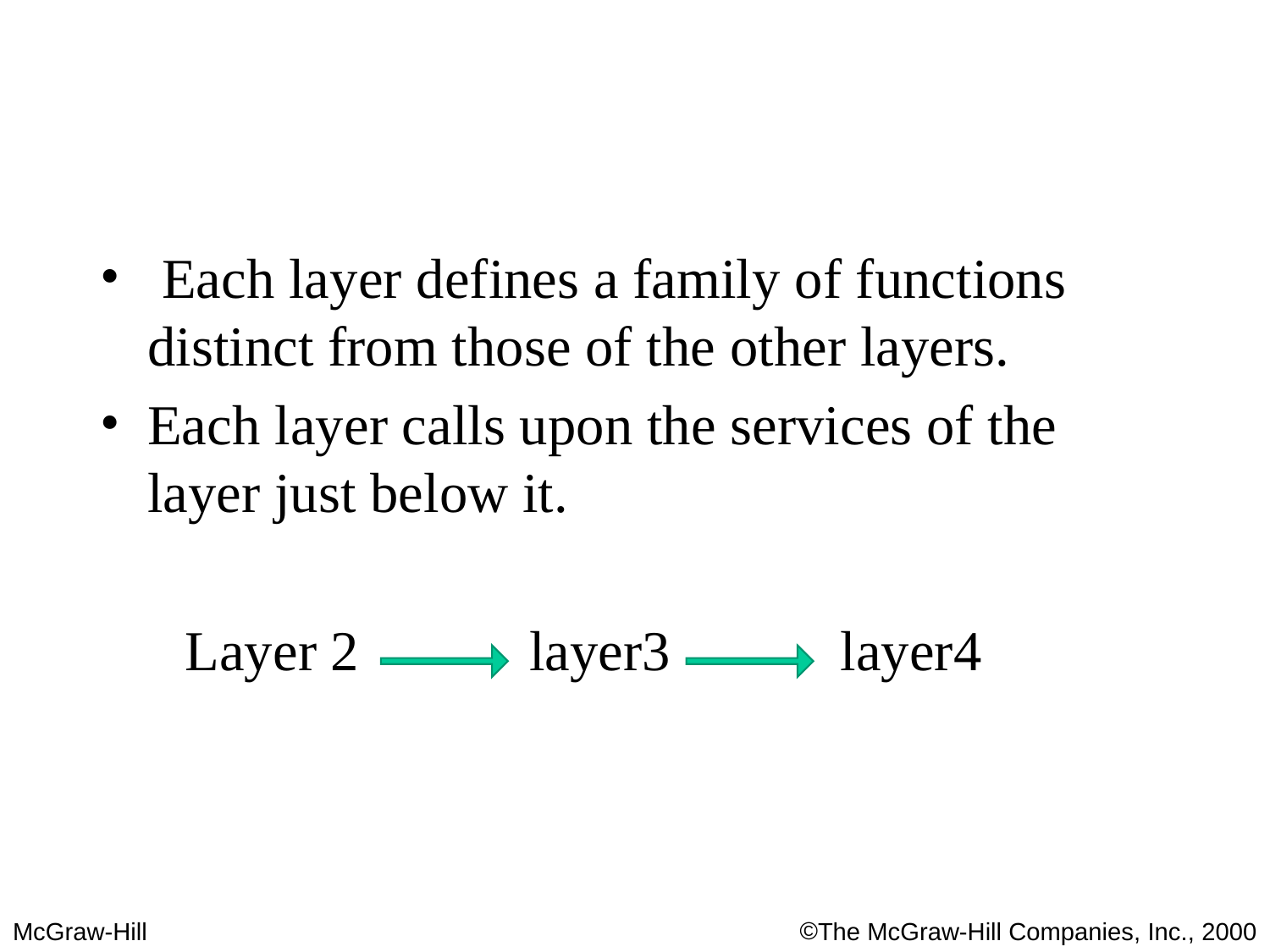

functions had related
uses and collected those functions into discrete groups that became the layers.
 Each layer defines a family of functions distinct from those of the other layers.
Each layer calls upon the services of the layer just below it.

      Layer 2            layer3            layer4